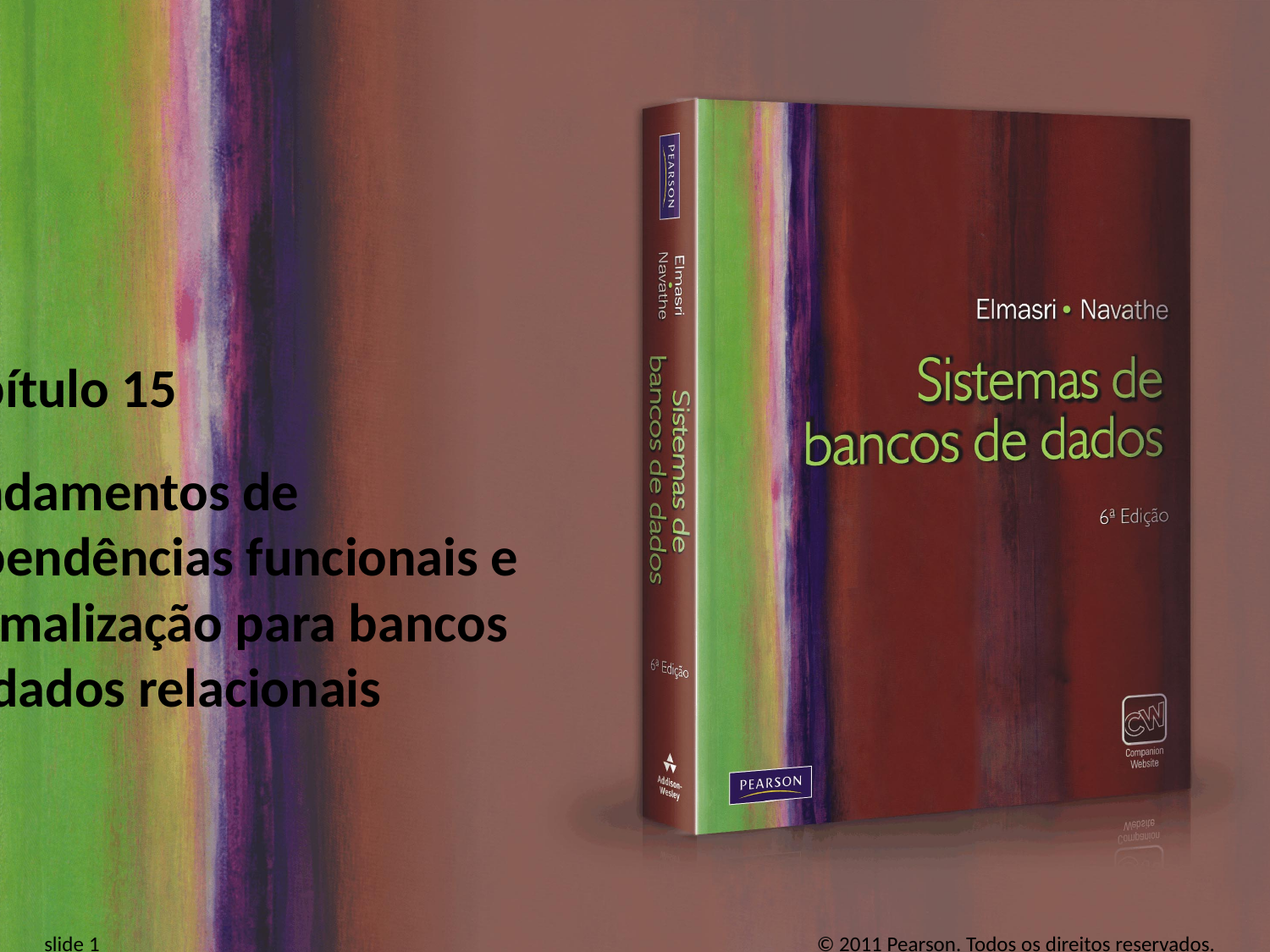

Capítulo 15

Fundamentos de
dependências funcionais e
normalização para bancos
de dados relacionais